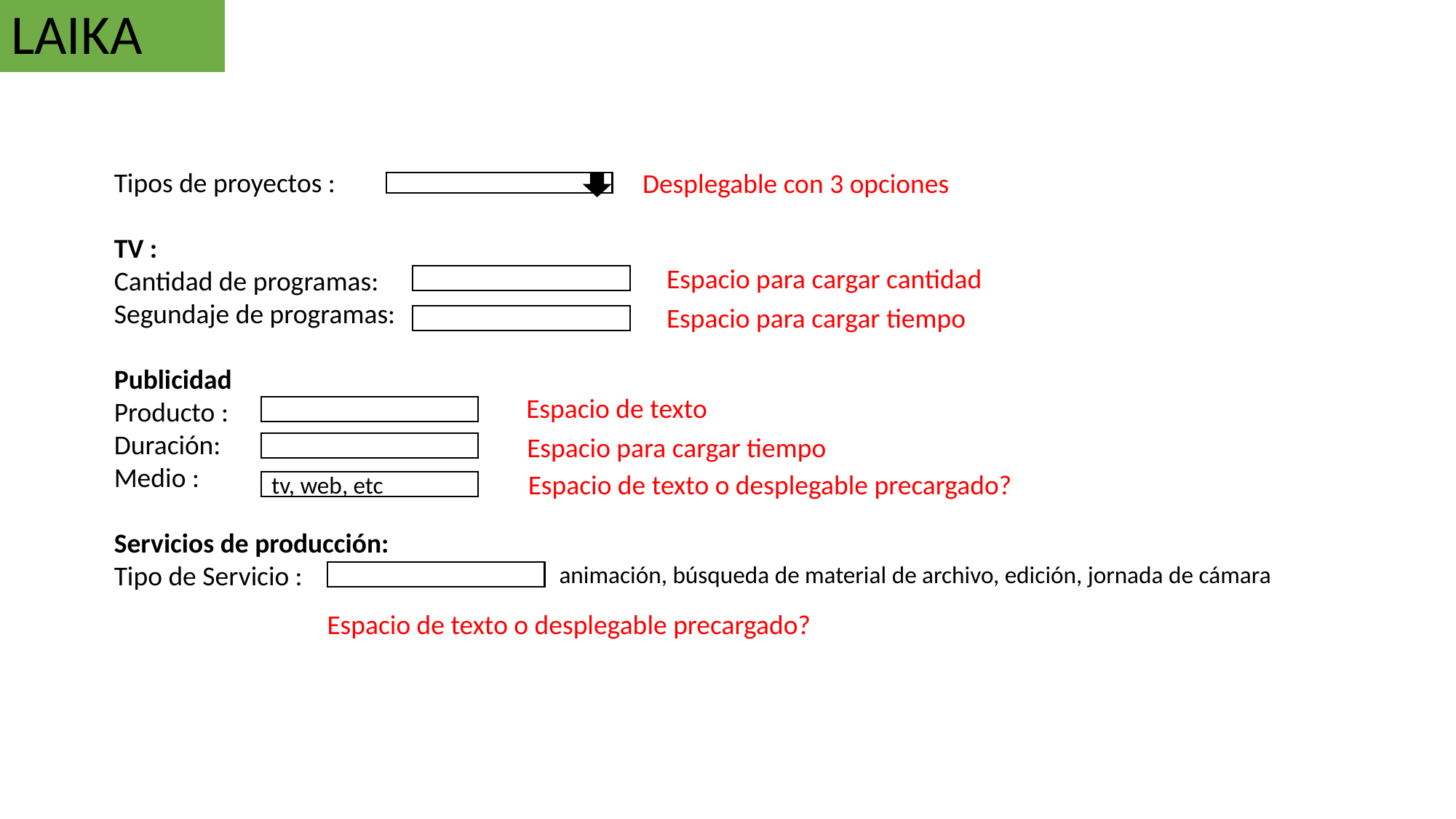

# LAIKA
Tipos de proyectos :

TV :
Cantidad de programas:
Segundaje de programas:

Publicidad
Producto :
Duración:
Medio :

Servicios de producción:
Tipo de Servicio :

Desplegable con 3 opciones

Espacio para cargar cantidad

Espacio para cargar tiempo

Espacio de texto

Espacio para cargar tiempo

Espacio de texto o desplegable precargado?
tv, web, etc

animación, búsqueda de material de archivo, edición, jornada de cámara

Espacio de texto o desplegable precargado?
Cliente: ihsrihbsirhbshrbishrb
Creado por : pepito el dia xxx